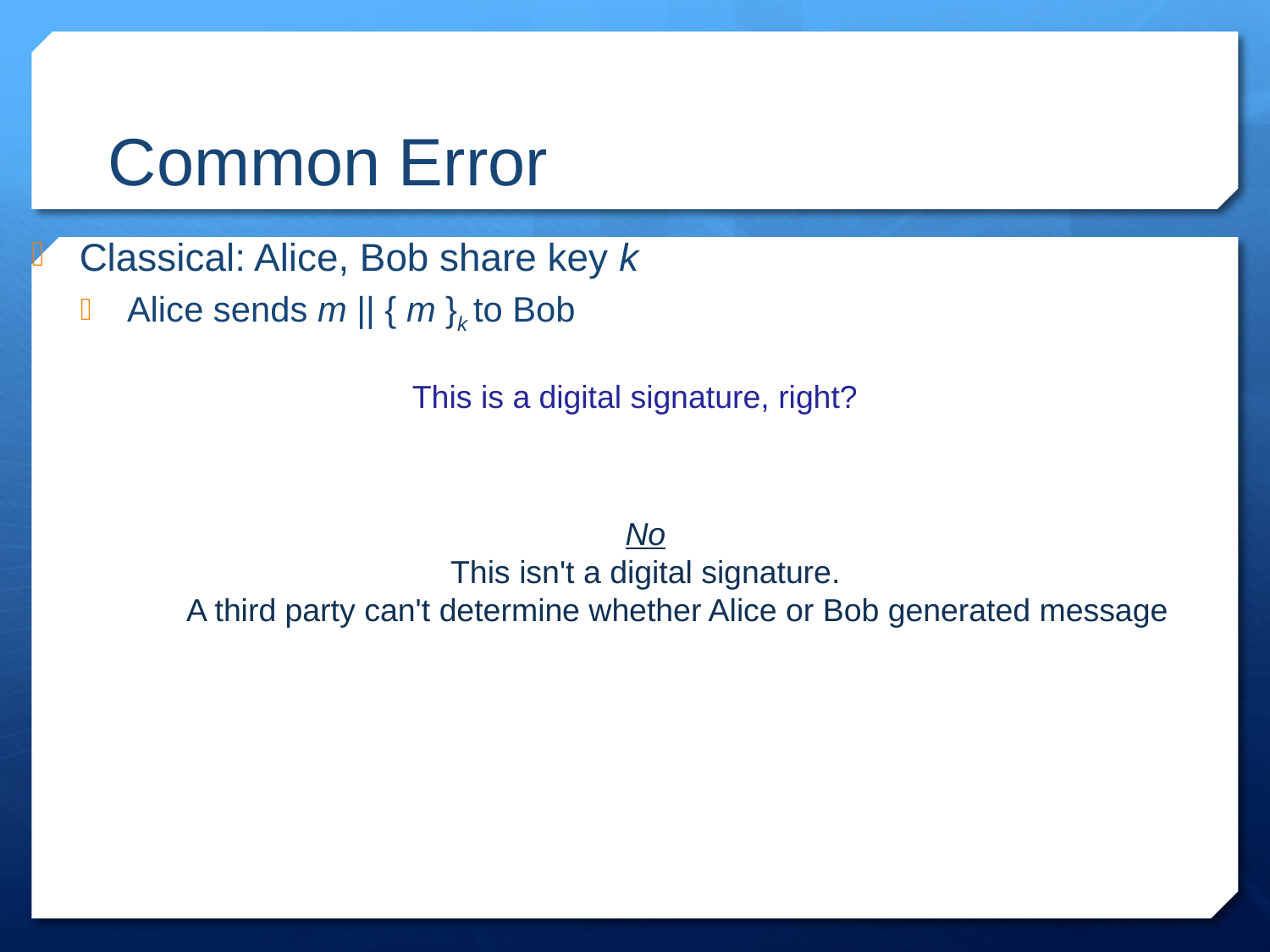

Common Error
Classical: Alice, Bob share key k
Alice sends m || { m }k to Bob

This is a digital signature, right?
No
This isn't a digital signature.
A third party can't determine whether Alice or Bob generated message